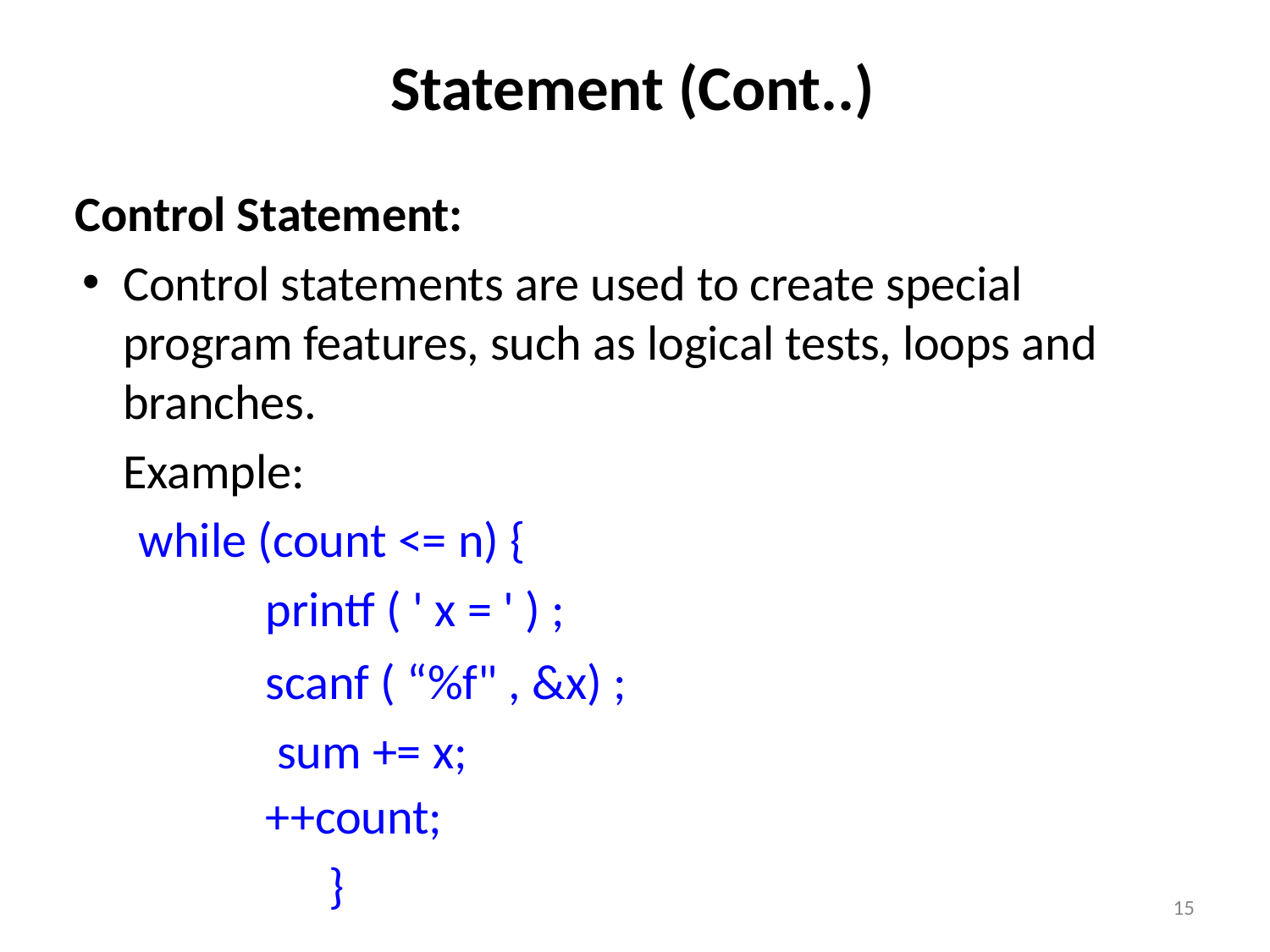

# Statement (Cont..)
Control Statement:
Control statements are used to create special  program features, such as logical tests, loops and  branches.
Example:
while (count <= n) {
printf ( ' x = ' ) ;
scanf ( “%f" , &x) ;  sum += x;
++count;
}
15